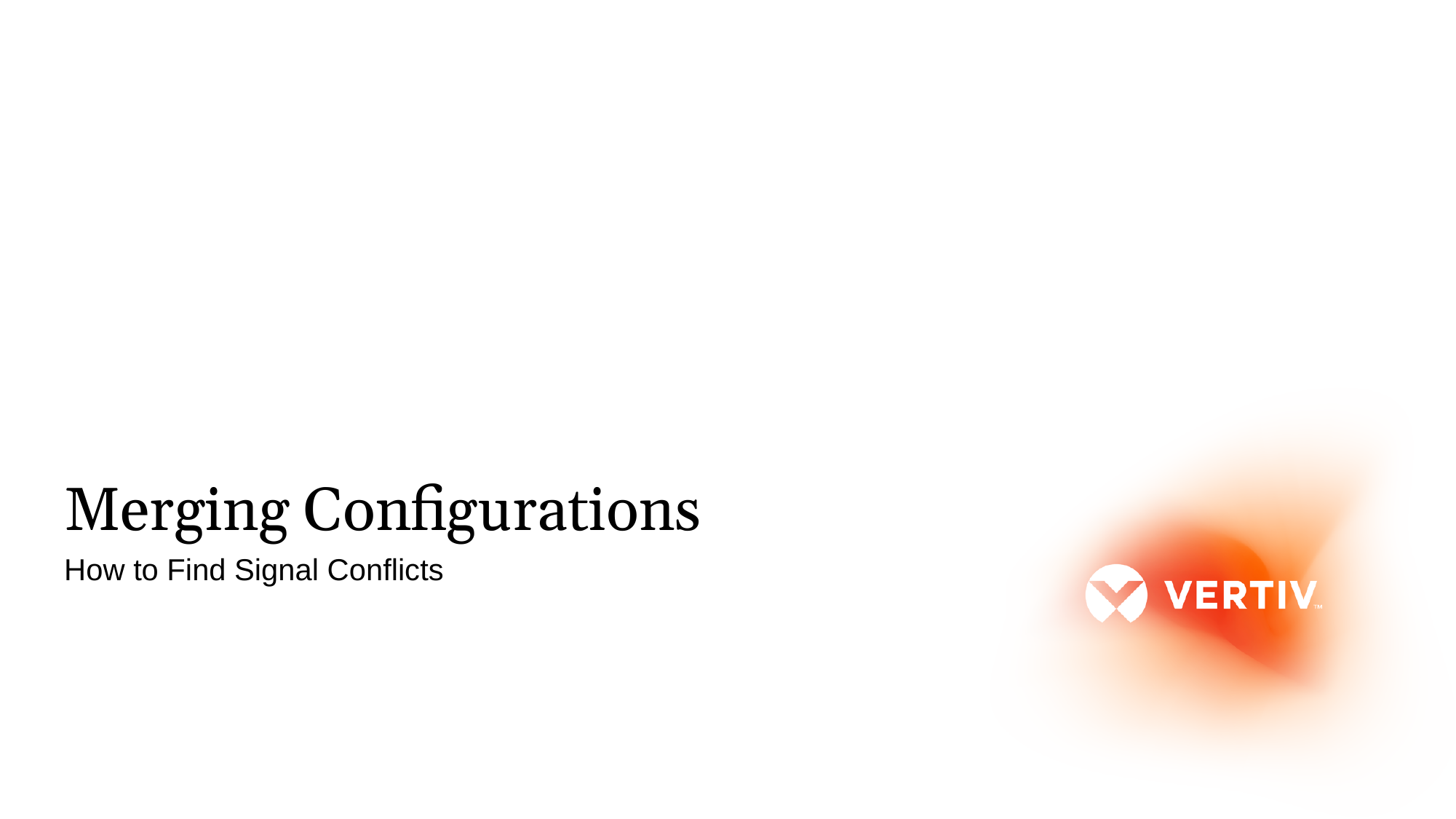

# Merging Configurations
How to Find Signal Conflicts